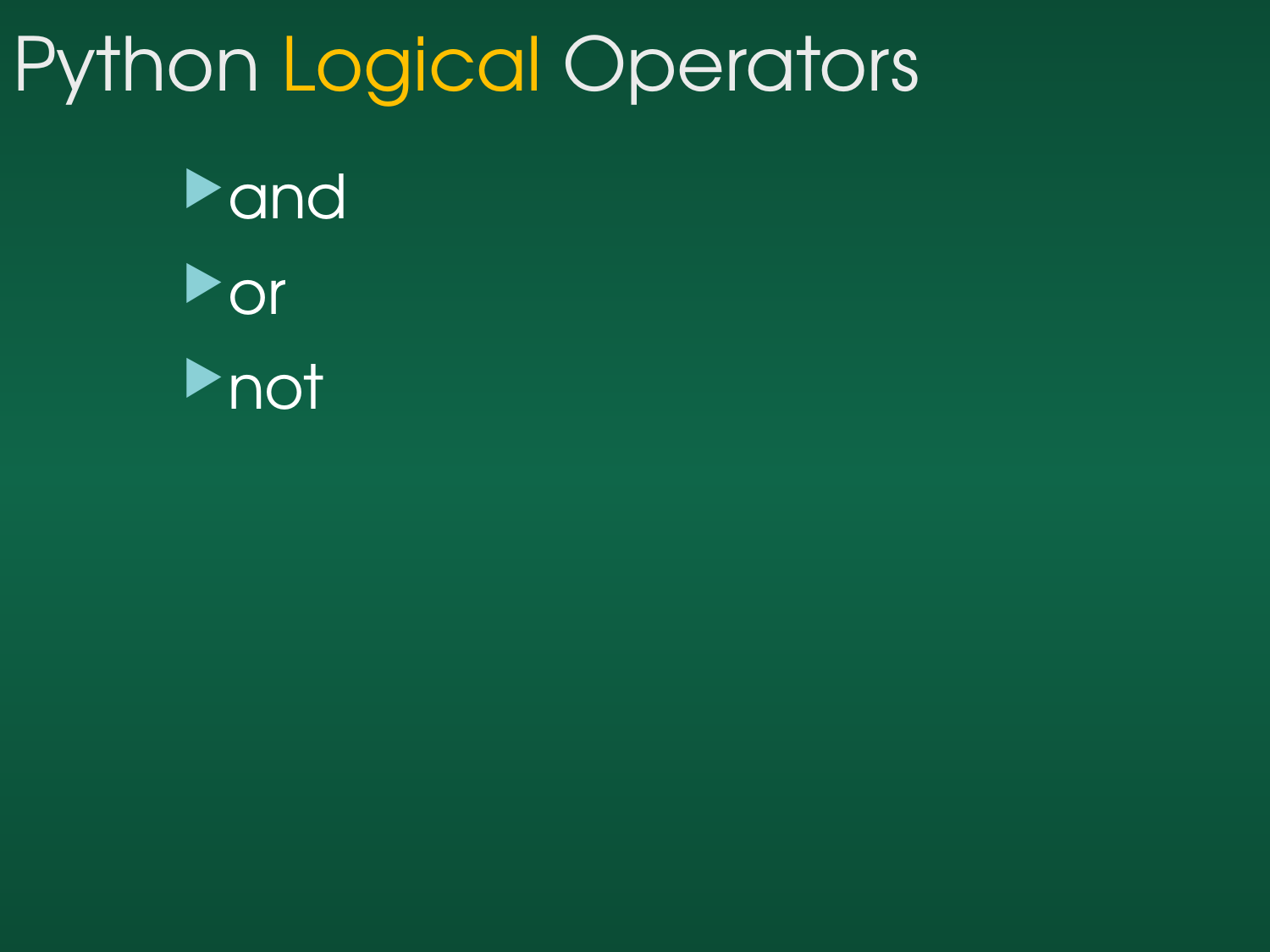

# Python Logical Operators
 and
 or
 not